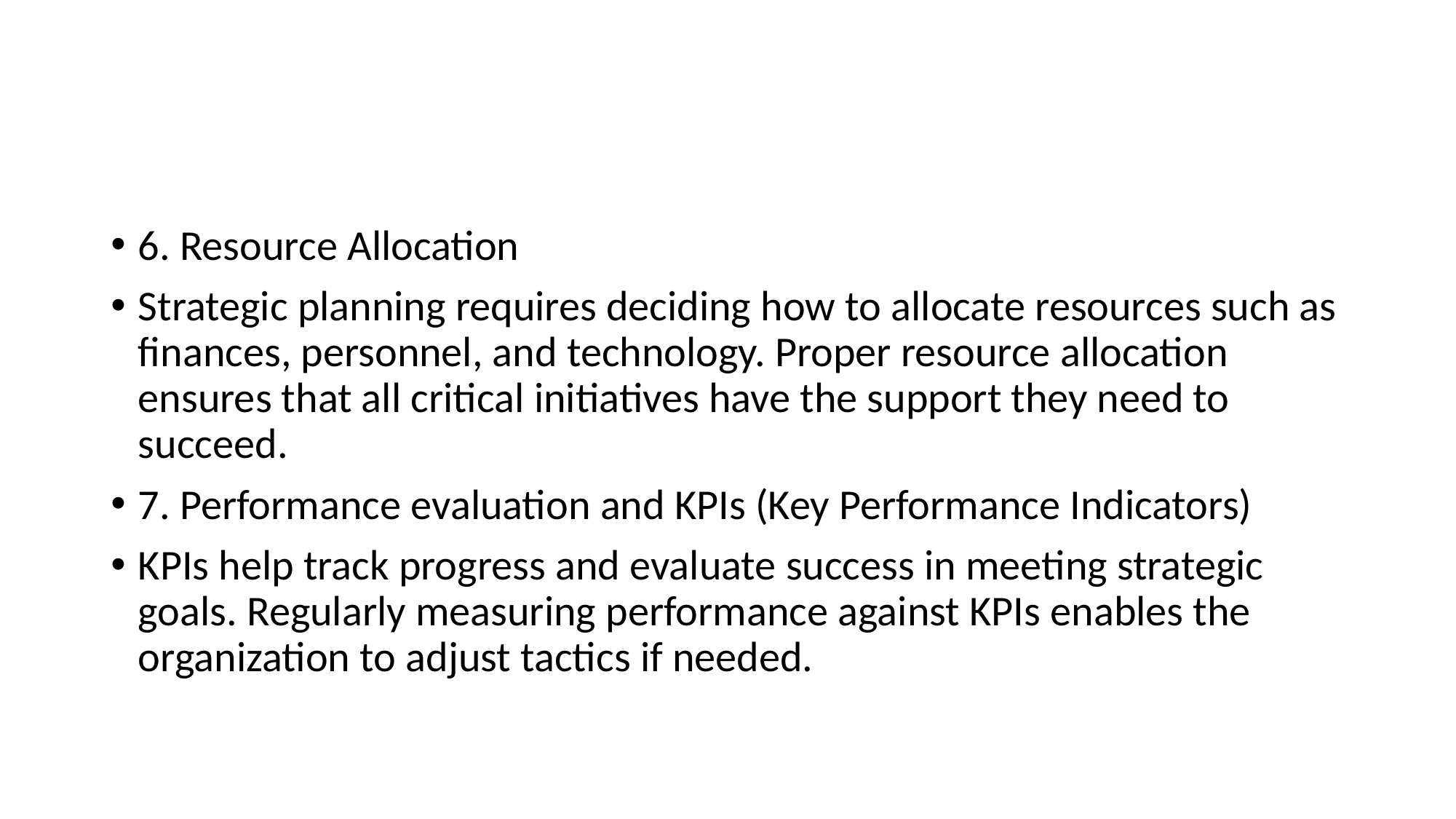

#
6. Resource Allocation
Strategic planning requires deciding how to allocate resources such as finances, personnel, and technology. Proper resource allocation ensures that all critical initiatives have the support they need to succeed.
7. Performance evaluation and KPIs (Key Performance Indicators)
KPIs help track progress and evaluate success in meeting strategic goals. Regularly measuring performance against KPIs enables the organization to adjust tactics if needed.